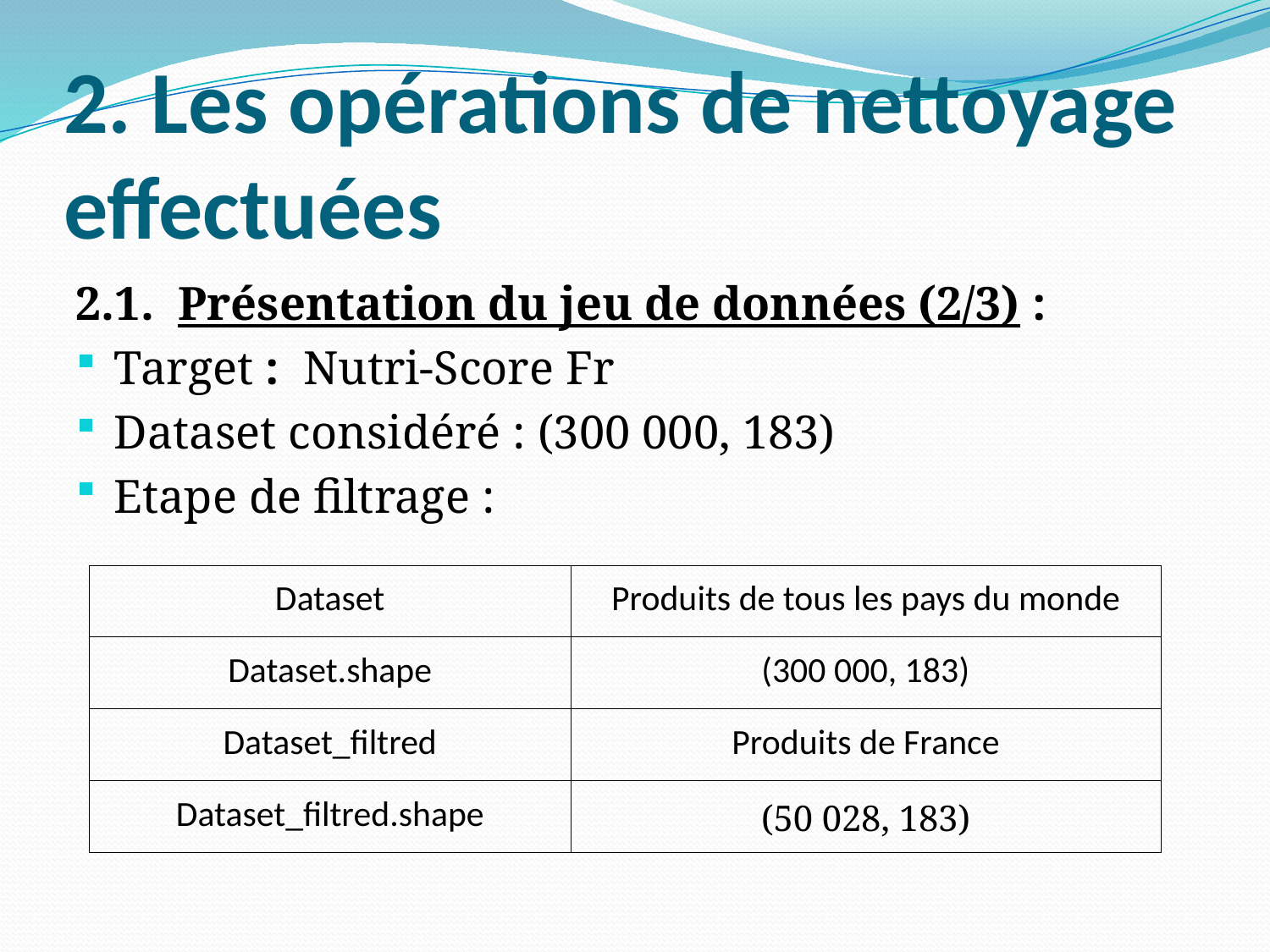

# 2. Les opérations de nettoyage effectuées
2.1.  Présentation du jeu de données (2/3) :
Target :  Nutri-Score Fr
Dataset considéré : (300 000, 183)
Etape de filtrage :

| Dataset | Produits de tous les pays du monde |
| --- | --- |
| Dataset.shape | (300 000, 183) |
| Dataset\_filtred | Produits de France |
| Dataset\_filtred.shape | (50 028, 183) |